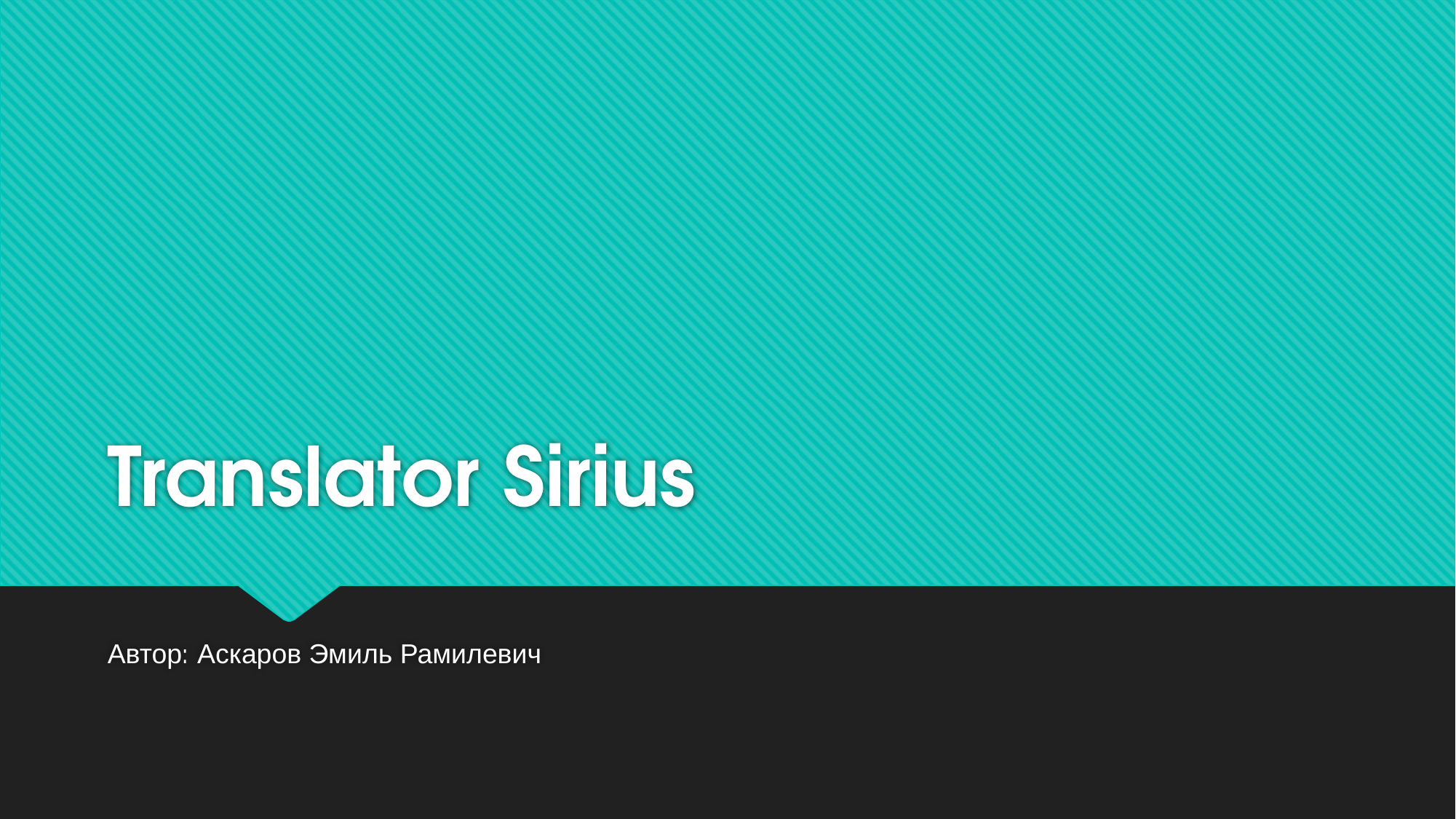

# Translator Sirius
Автор: Аскаров Эмиль Рамилевич